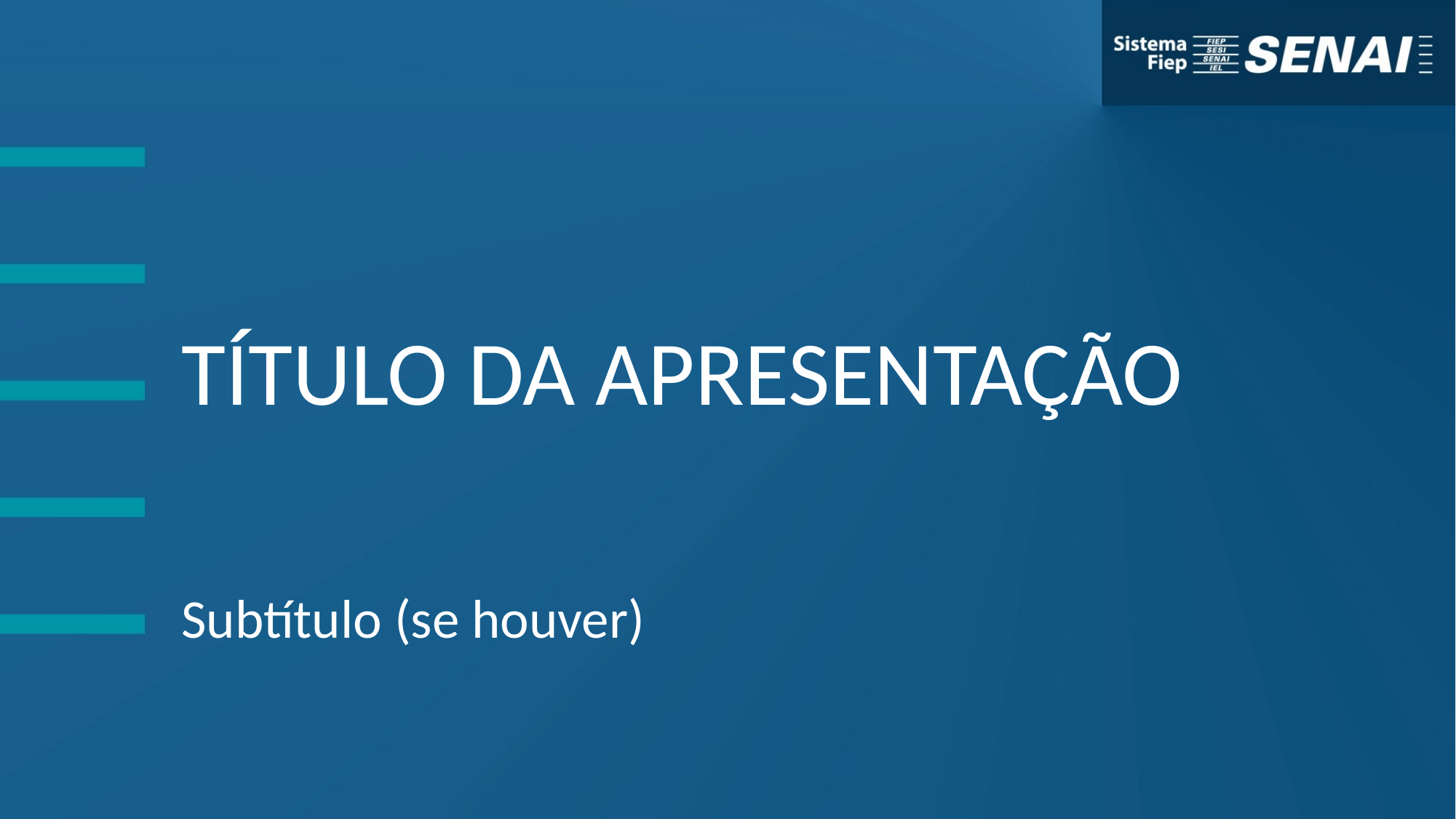

# TÍTULO DA APRESENTAÇÃO
Subtítulo (se houver)